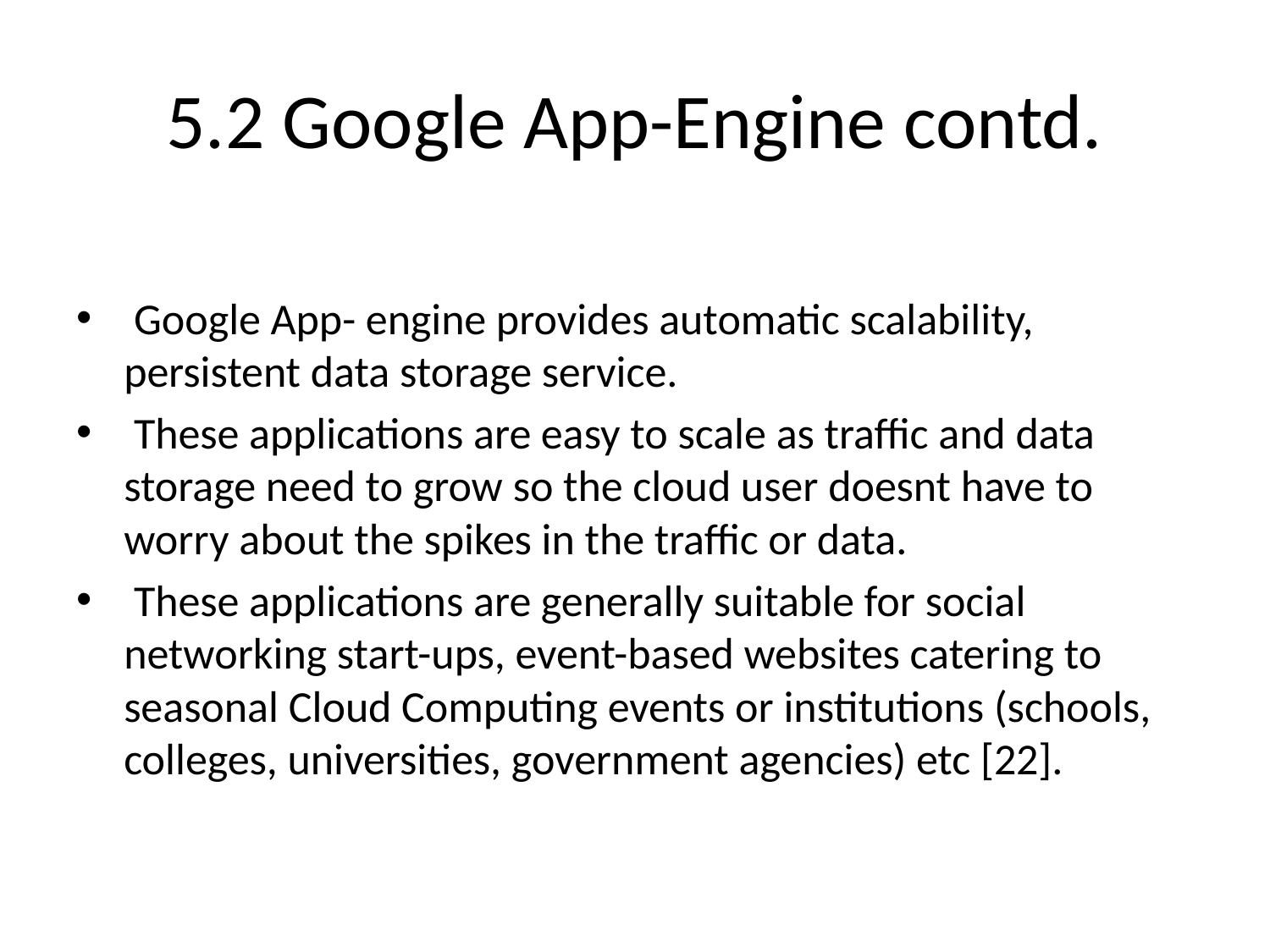

# 5.2 Google App-Engine contd.

 Google App- engine provides automatic scalability, persistent data storage service.
 These applications are easy to scale as traffic and data storage need to grow so the cloud user doesnt have to worry about the spikes in the traffic or data.
 These applications are generally suitable for social networking start-ups, event-based websites catering to seasonal Cloud Computing events or institutions (schools, colleges, universities, government agencies) etc [22].